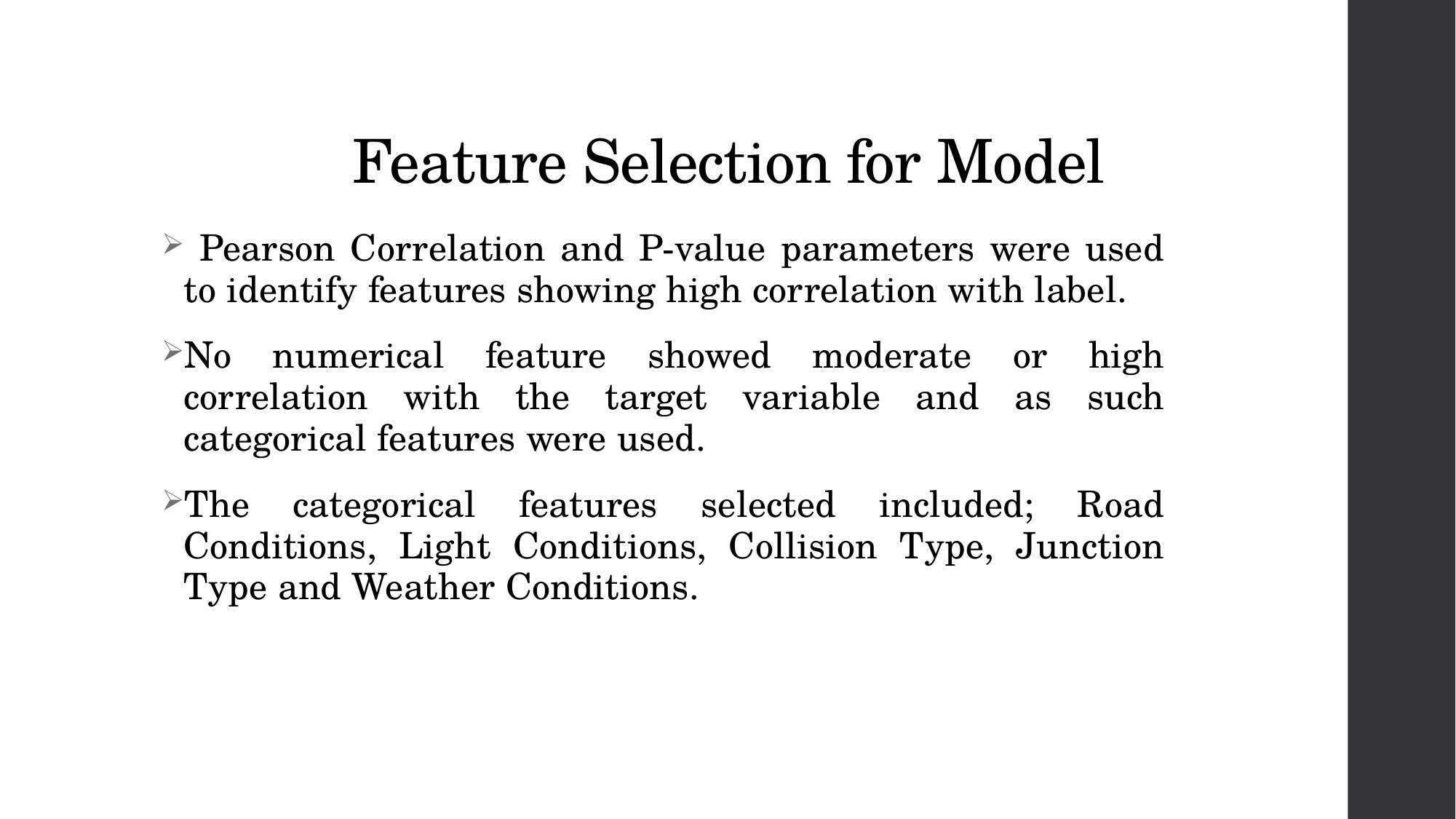

# Feature Selection for Model
 Pearson Correlation and P-value parameters were used to identify features showing high correlation with label.
No numerical feature showed moderate or high correlation with the target variable and as such categorical features were used.
The categorical features selected included; Road Conditions, Light Conditions, Collision Type, Junction Type and Weather Conditions.